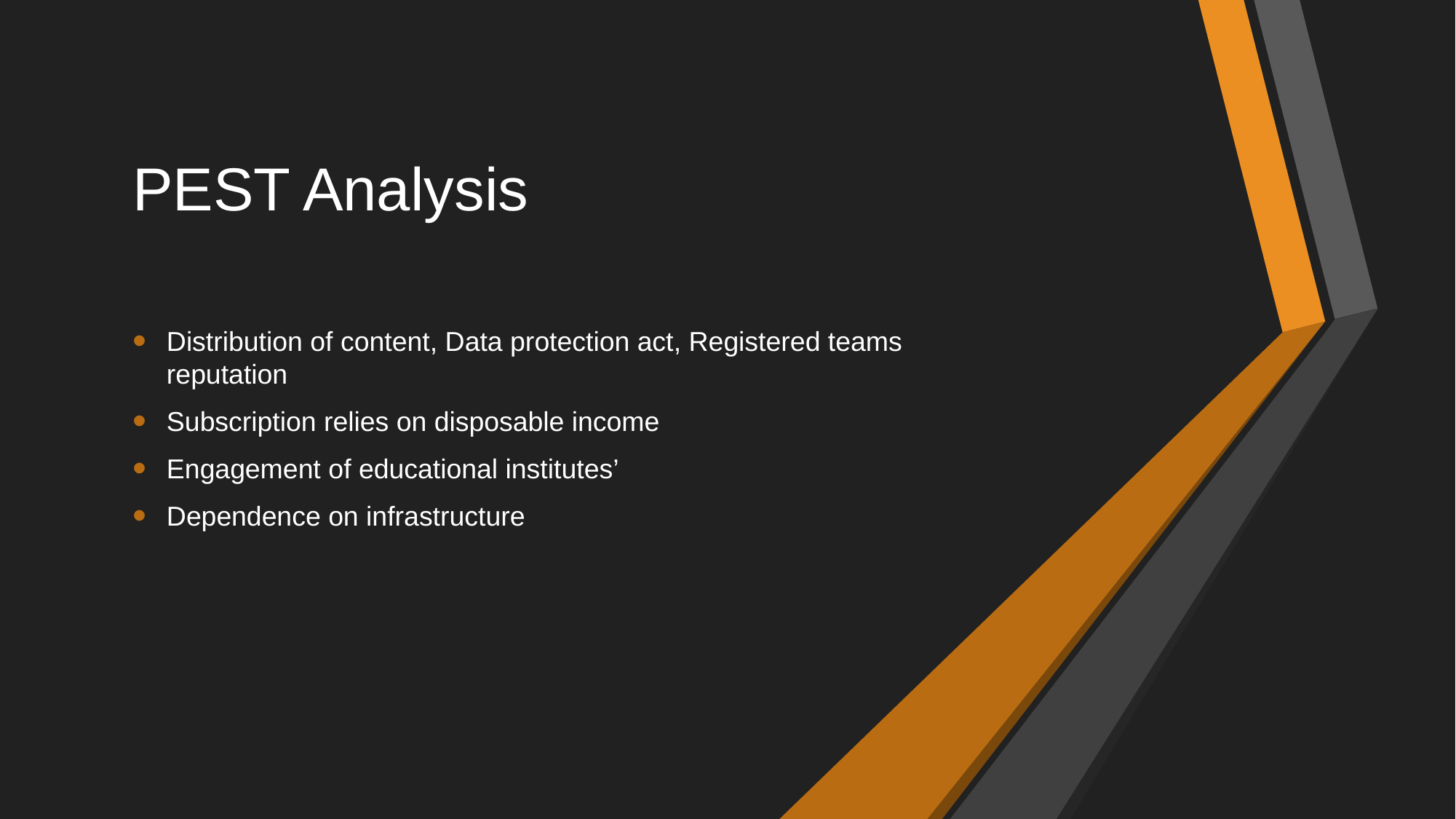

# PEST Analysis
Distribution of content, Data protection act, Registered teams reputation
Subscription relies on disposable income
Engagement of educational institutes’
Dependence on infrastructure